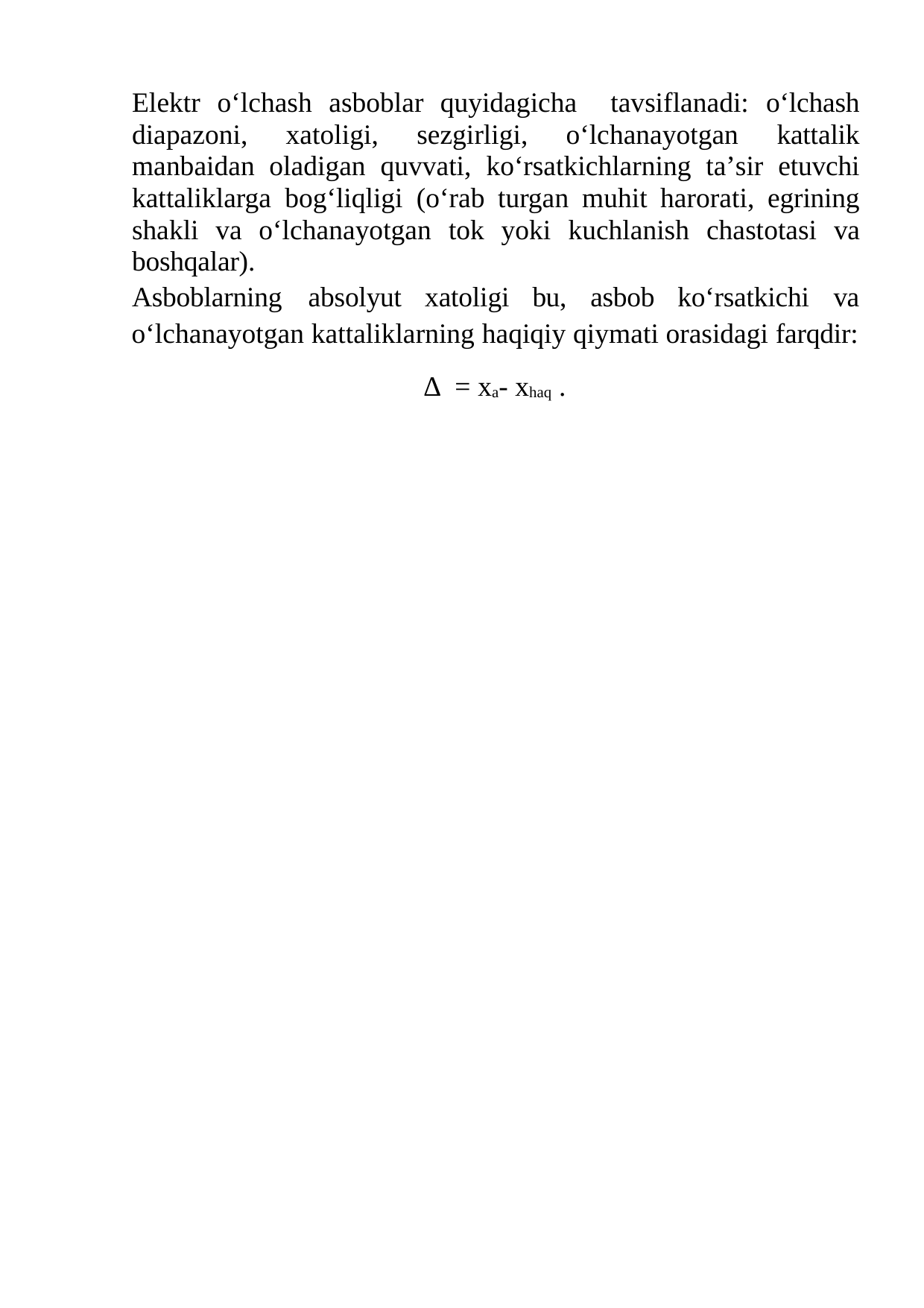

Elektr  о‘lchash  asboblar  quyidagicha   tavsiflanadi:  о‘lchash diapazoni,   xatoligi,   sezgirligi,   о‘lchanayotgan   kattalik manbaidan oladigan quvvati, kо‘rsatkichlarning ta’sir etuvchi kattaliklarga bog‘liqligi (о‘rab turgan muhit harorati, egrining shakli  va  о‘lchanayotgan  tok  yoki  kuchlanish  chastotasi  va boshqalar).
Asboblarning	absolyut	xatoligi	bu,	asbob	kо‘rsatkichi	va
о‘lchanayotgan kattaliklarning haqiqiy qiymati orasidagi farqdir:
∆ = xa- xhaq .